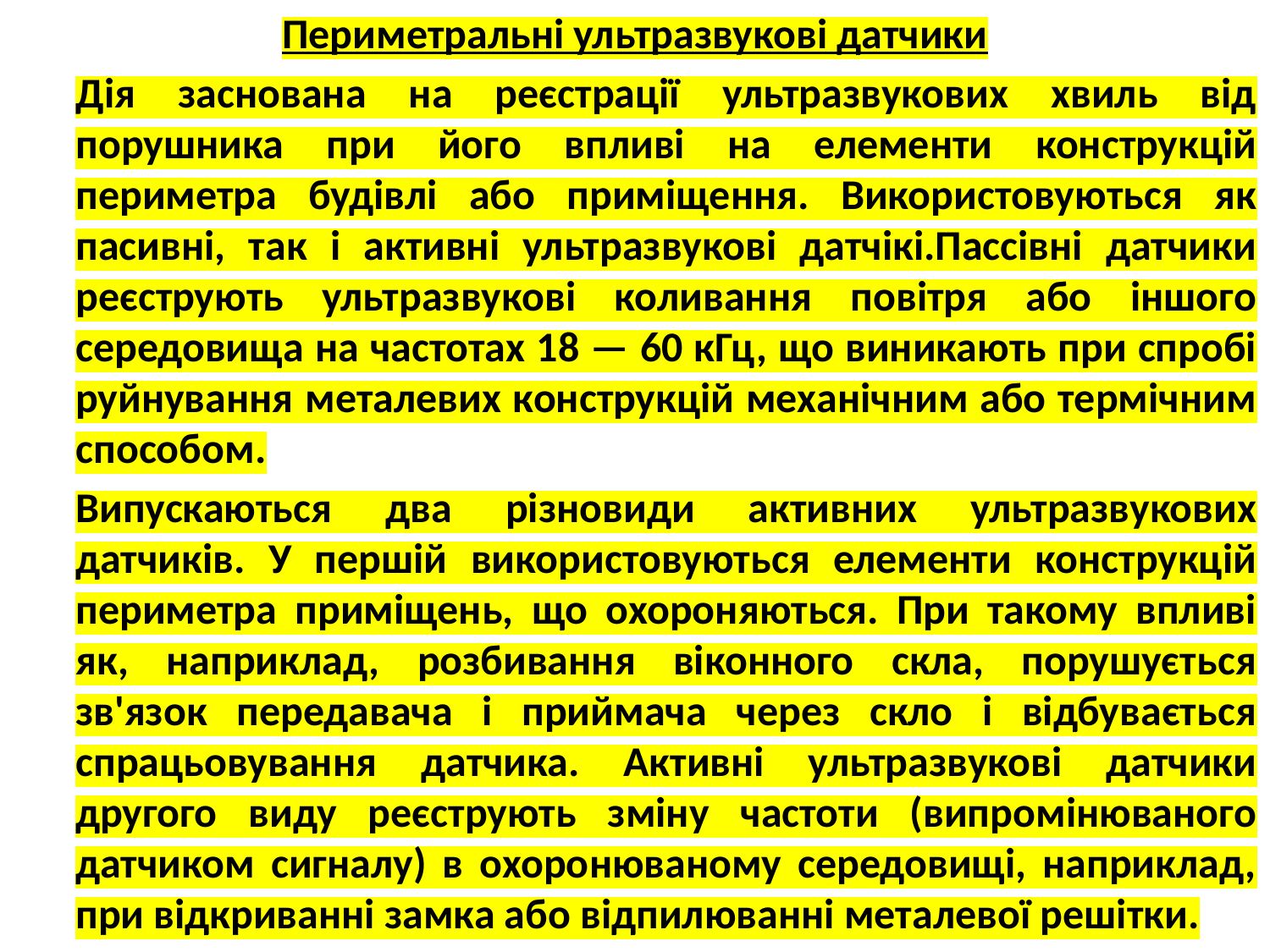

Периметральні ультразвукові датчики
		Дія заснована на реєстрації ультразвукових хвиль від порушника при його впливі на елементи конструкцій периметра будівлі або приміщення. Використовуються як пасивні, так і активні ультразвукові датчікі.Пассівні датчики реєструють ультразвукові коливання повітря або іншого середовища на частотах 18 — 60 кГц, що виникають при спробі руйнування металевих конструкцій механічним або термічним способом.
		Випускаються два різновиди активних ультразвукових датчиків. У першій використовуються елементи конструкцій периметра приміщень, що охороняються. При такому впливі як, наприклад, розбивання віконного скла, порушується зв'язок передавача і приймача через скло і відбувається спрацьовування датчика. Активні ультразвукові датчики другого виду реєструють зміну частоти (випромінюваного датчиком сигналу) в охоронюваному середовищі, наприклад, при відкриванні замка або відпилюванні металевої решітки.